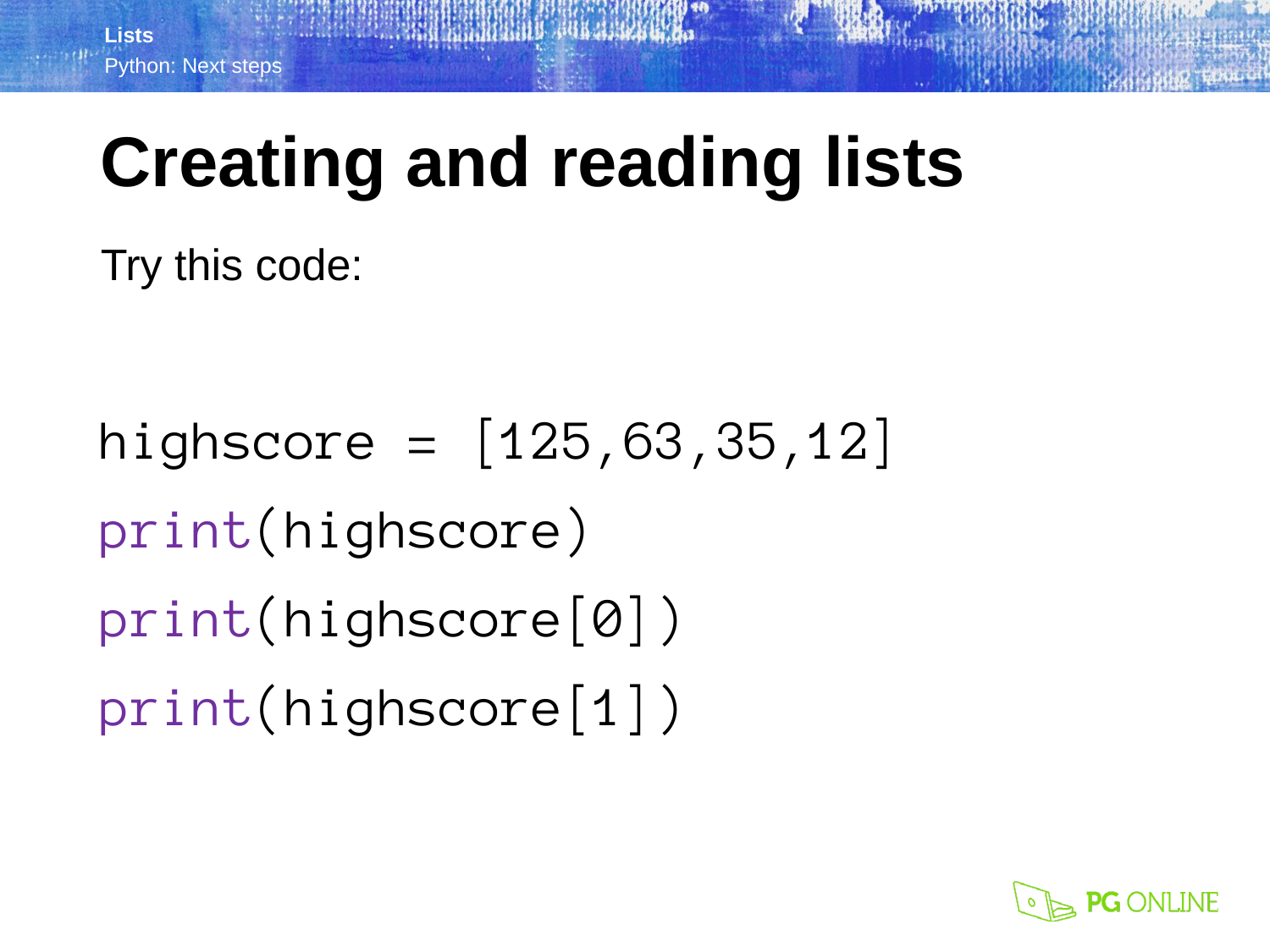

Creating and reading lists
Try this code:

highscore = [125,63,35,12]
print(highscore)
print(highscore[0])
print(highscore[1])